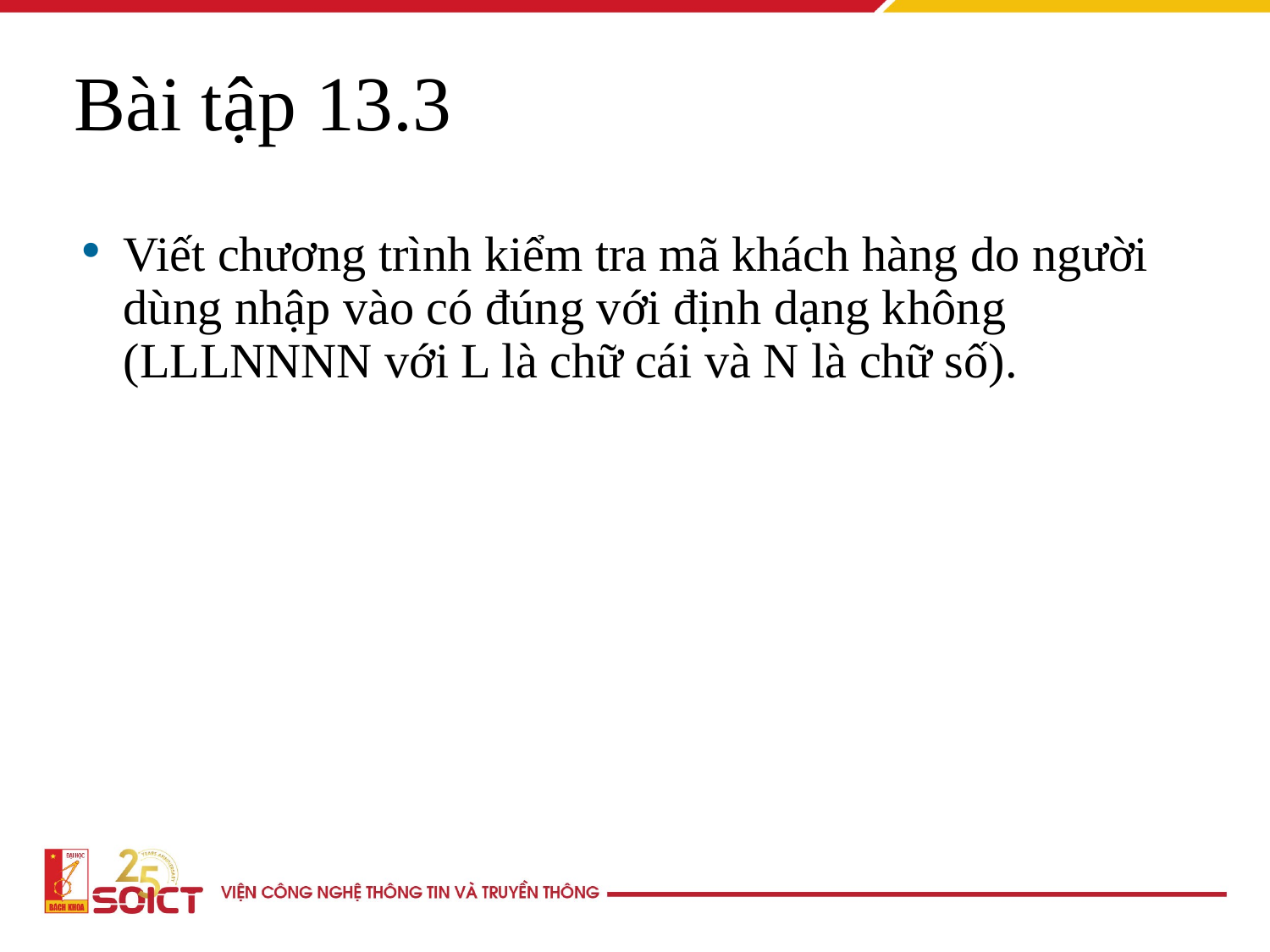

Bài tập 13.3
Viết chương trình kiểm tra mã khách hàng do người dùng nhập vào có đúng với định dạng không (LLLNNNN với L là chữ cái và N là chữ số).